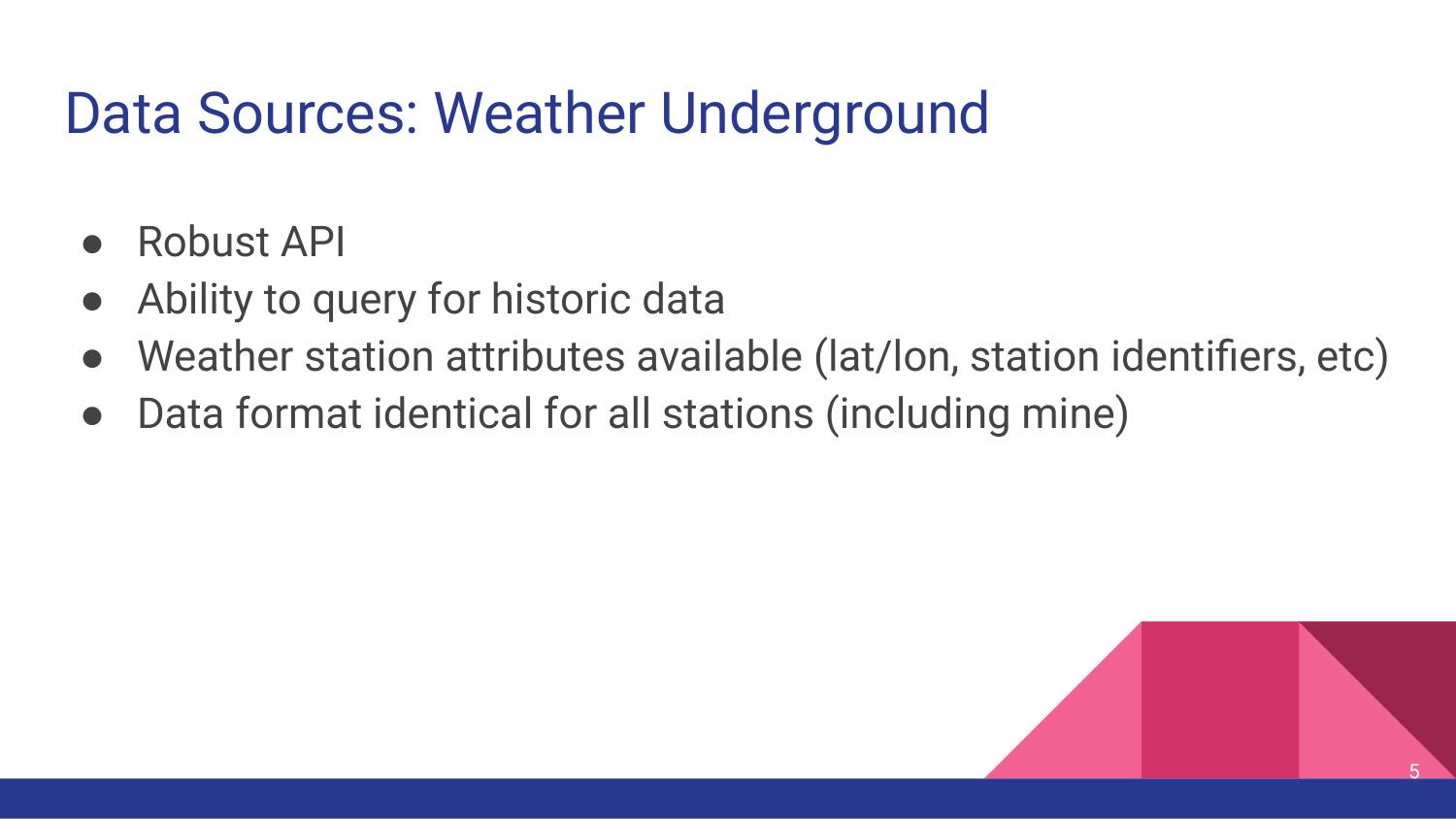

# Data Sources: Weather Underground
Robust API
Ability to query for historic data
Weather station attributes available (lat/lon, station identifiers, etc)
Data format identical for all stations (including mine)
5